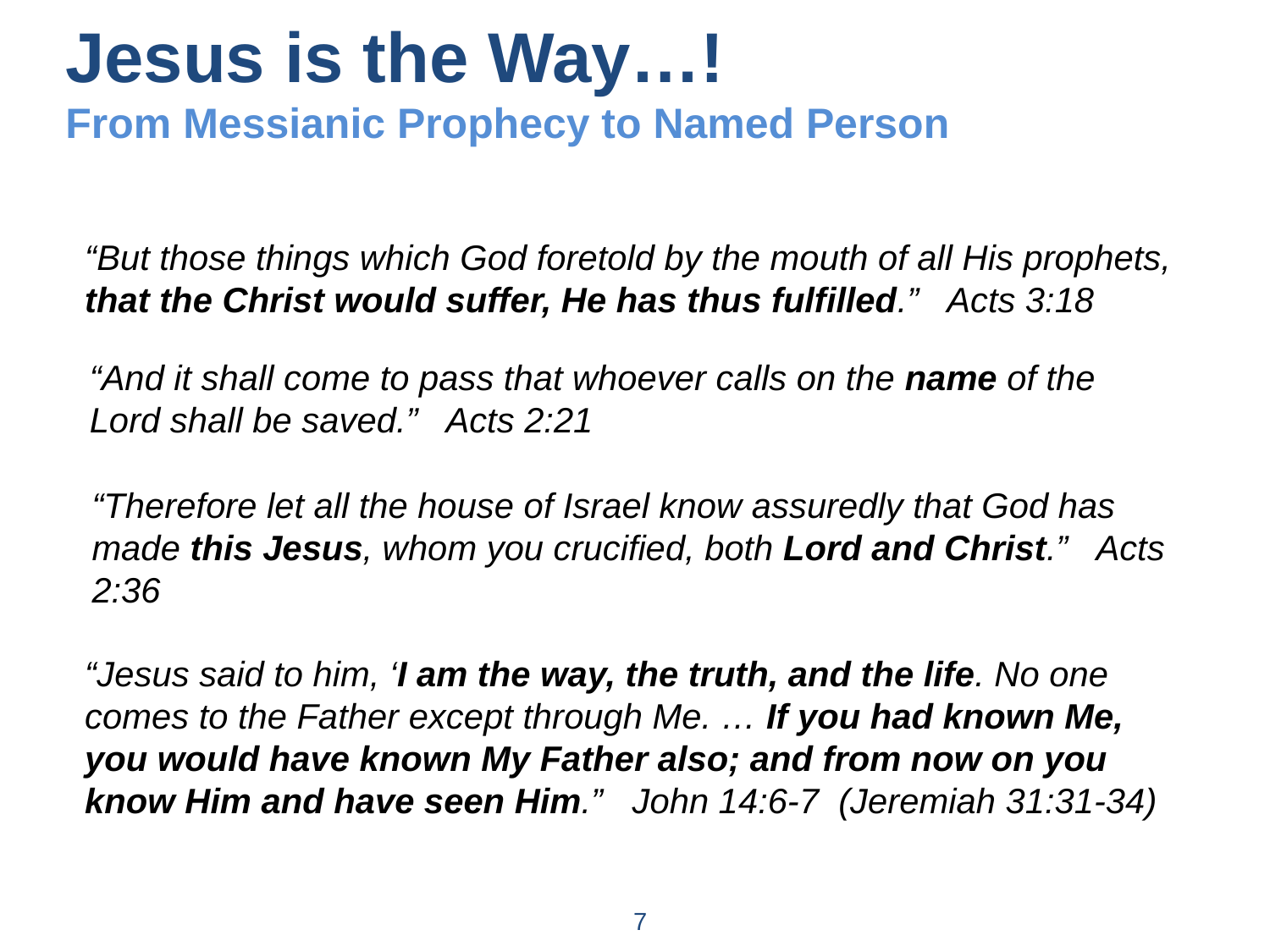

Jesus is the Way…!
From Messianic Prophecy to Named Person
“But those things which God foretold by the mouth of all His prophets, that the Christ would suffer, He has thus fulfilled.”   Acts 3:18

“And it shall come to pass that whoever calls on the name of the Lord shall be saved.”   Acts 2:21

“Therefore let all the house of Israel know assuredly that God has made this Jesus, whom you crucified, both Lord and Christ.”   Acts 2:36

“Jesus said to him, ‘I am the way, the truth, and the life. No one comes to the Father except through Me. … If you had known Me, you would have known My Father also; and from now on you know Him and have seen Him.”   John 14:6-7  (Jeremiah 31:31-34)

7